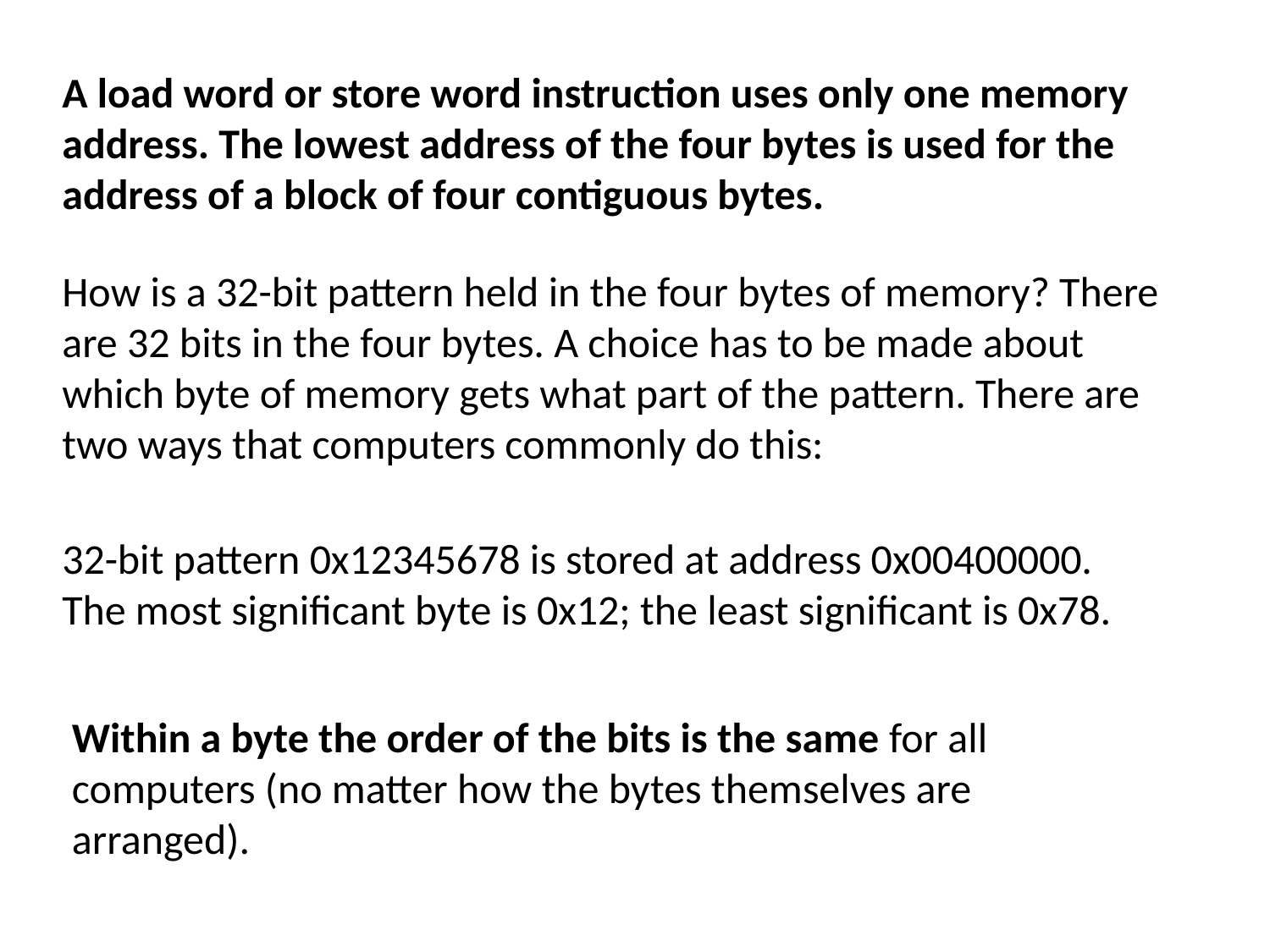

A load word or store word instruction uses only one memory address. The lowest address of the four bytes is used for the address of a block of four contiguous bytes.
How is a 32-bit pattern held in the four bytes of memory? There are 32 bits in the four bytes. A choice has to be made about which byte of memory gets what part of the pattern. There are two ways that computers commonly do this:

32-bit pattern 0x12345678 is stored at address 0x00400000. The most significant byte is 0x12; the least significant is 0x78.
Within a byte the order of the bits is the same for all computers (no matter how the bytes themselves are arranged).